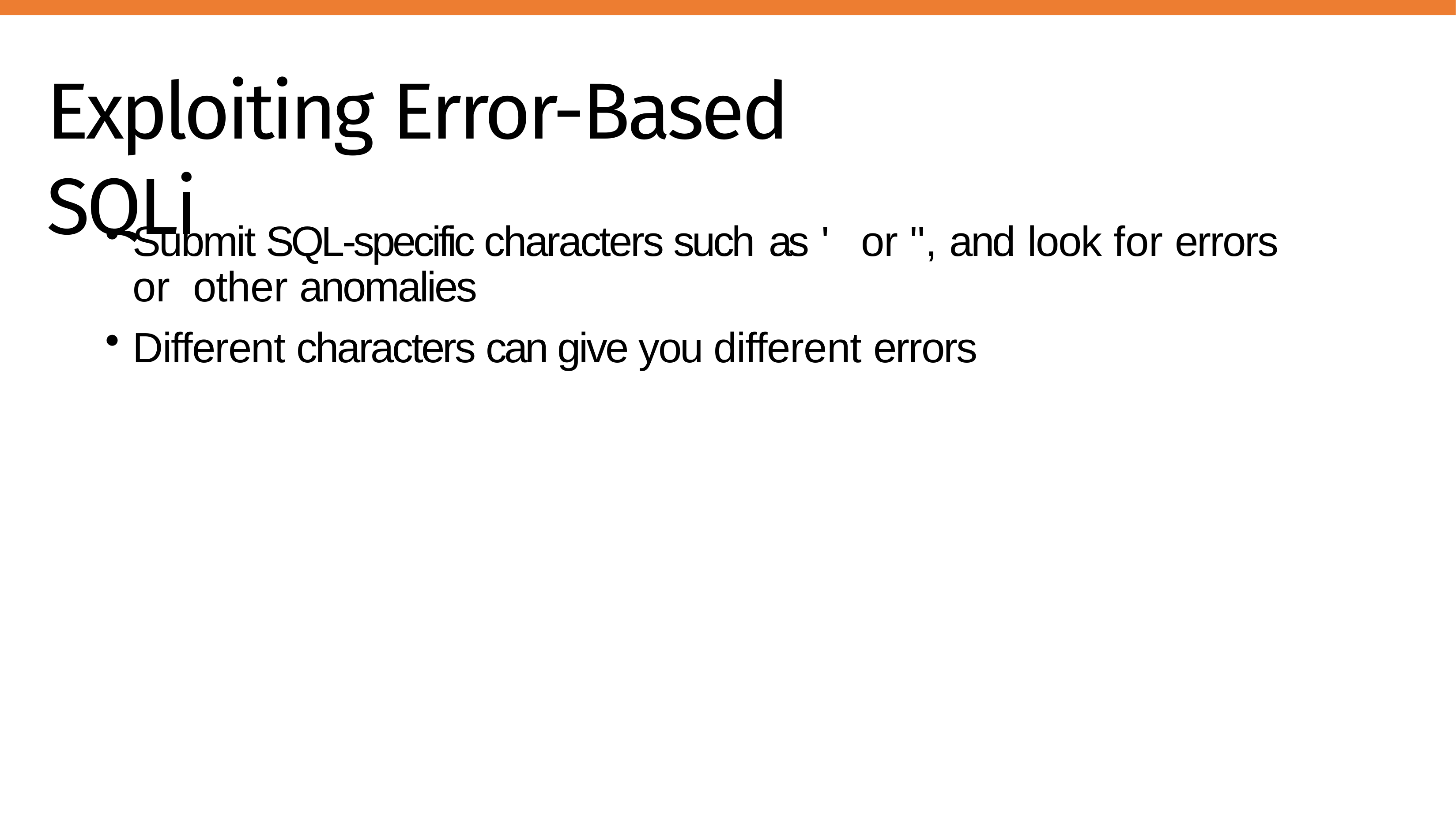

# Exploiting Error-Based SQLi
Submit SQL-specific characters such as '	or ", and look for errors or  other anomalies
Different characters can give you different errors